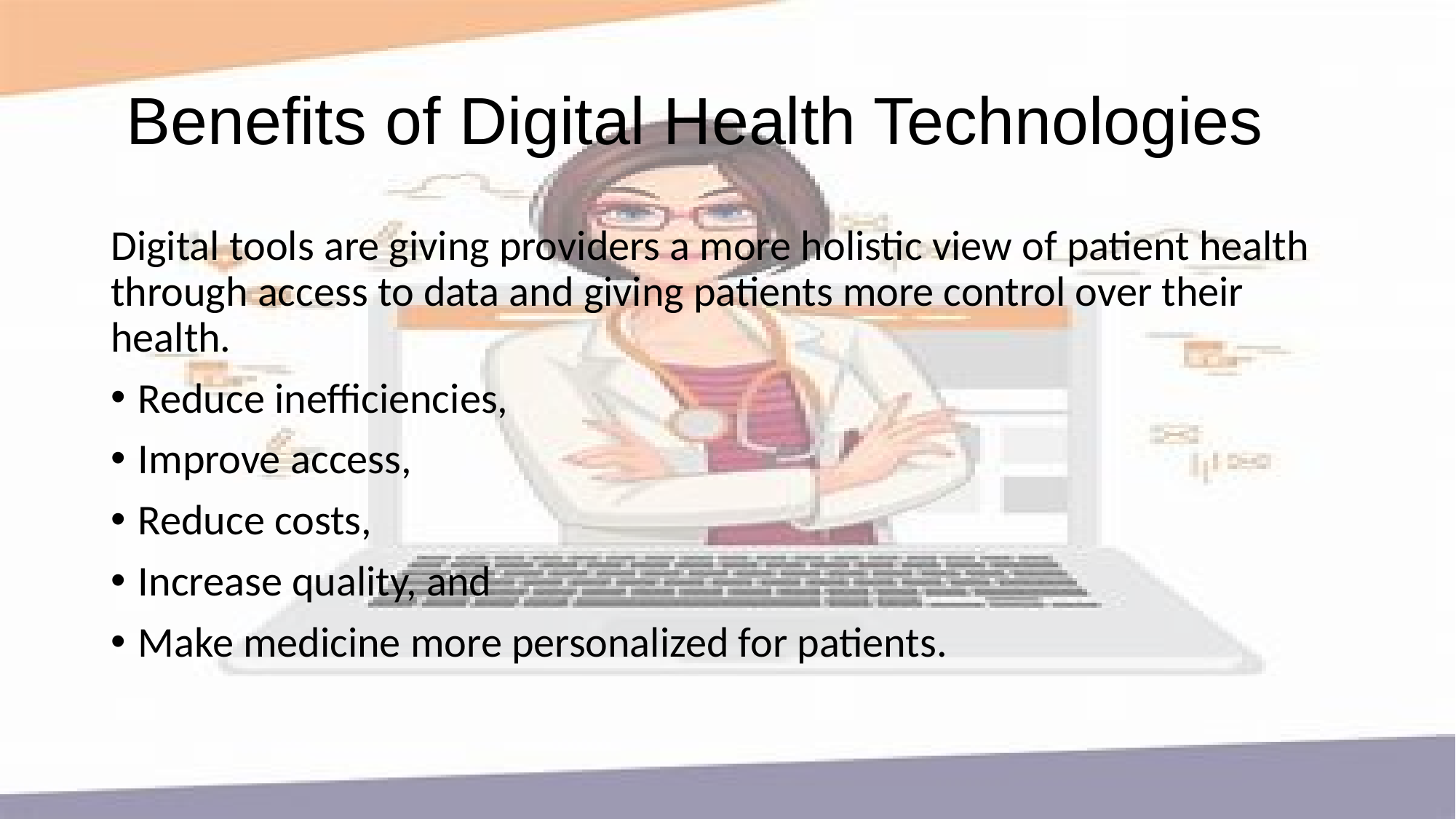

# Benefits of Digital Health Technologies
Digital tools are giving providers a more holistic view of patient health through access to data and giving patients more control over their health.
Reduce inefficiencies,
Improve access,
Reduce costs,
Increase quality, and
Make medicine more personalized for patients.